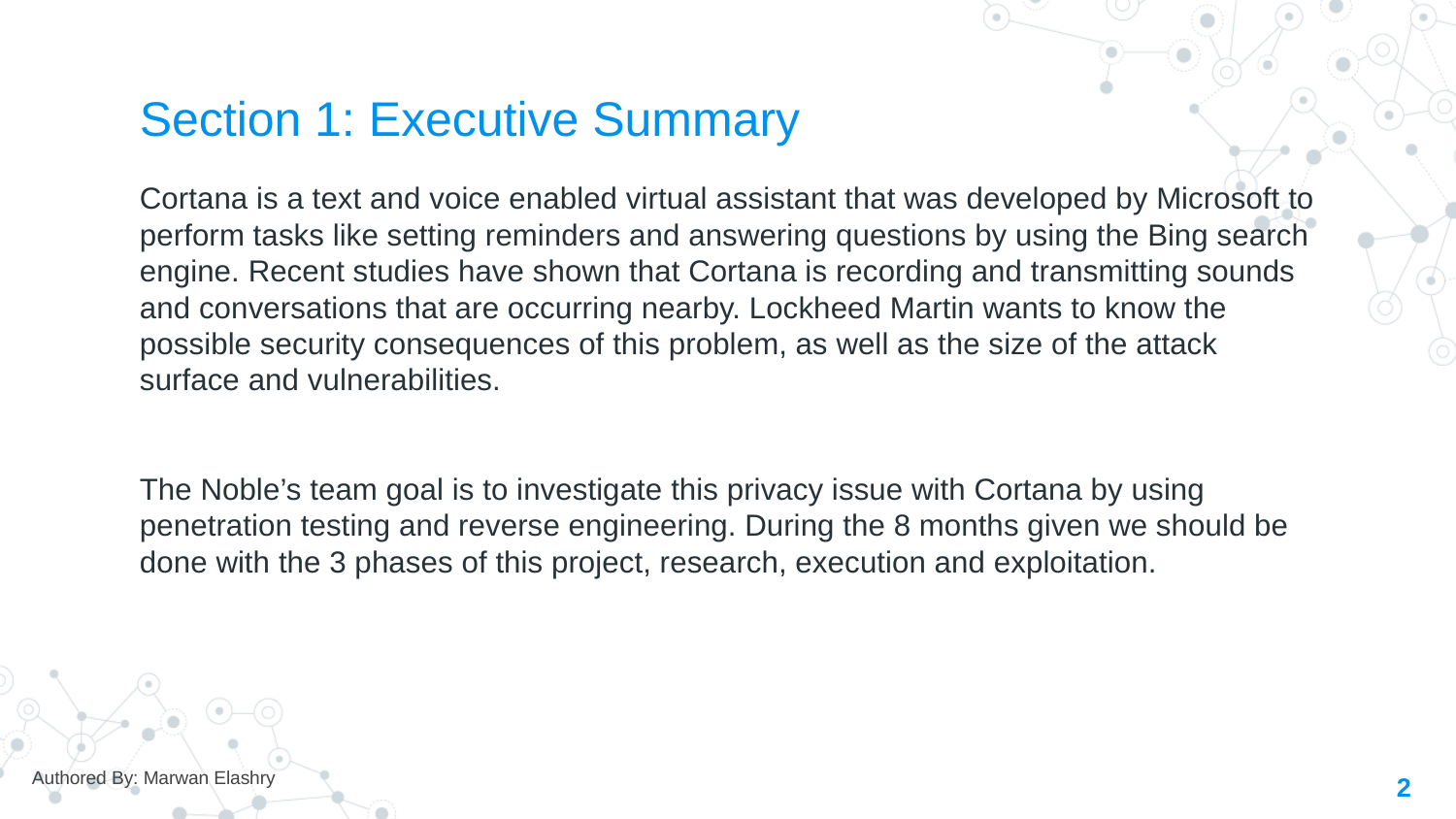

# Section 1: Executive Summary
Cortana is a text and voice enabled virtual assistant that was developed by Microsoft to perform tasks like setting reminders and answering questions by using the Bing search engine. Recent studies have shown that Cortana is recording and transmitting sounds and conversations that are occurring nearby. Lockheed Martin wants to know the possible security consequences of this problem, as well as the size of the attack surface and vulnerabilities.

The Noble’s team goal is to investigate this privacy issue with Cortana by using penetration testing and reverse engineering. During the 8 months given we should be done with the 3 phases of this project, research, execution and exploitation.
Authored By: Marwan Elashry
2